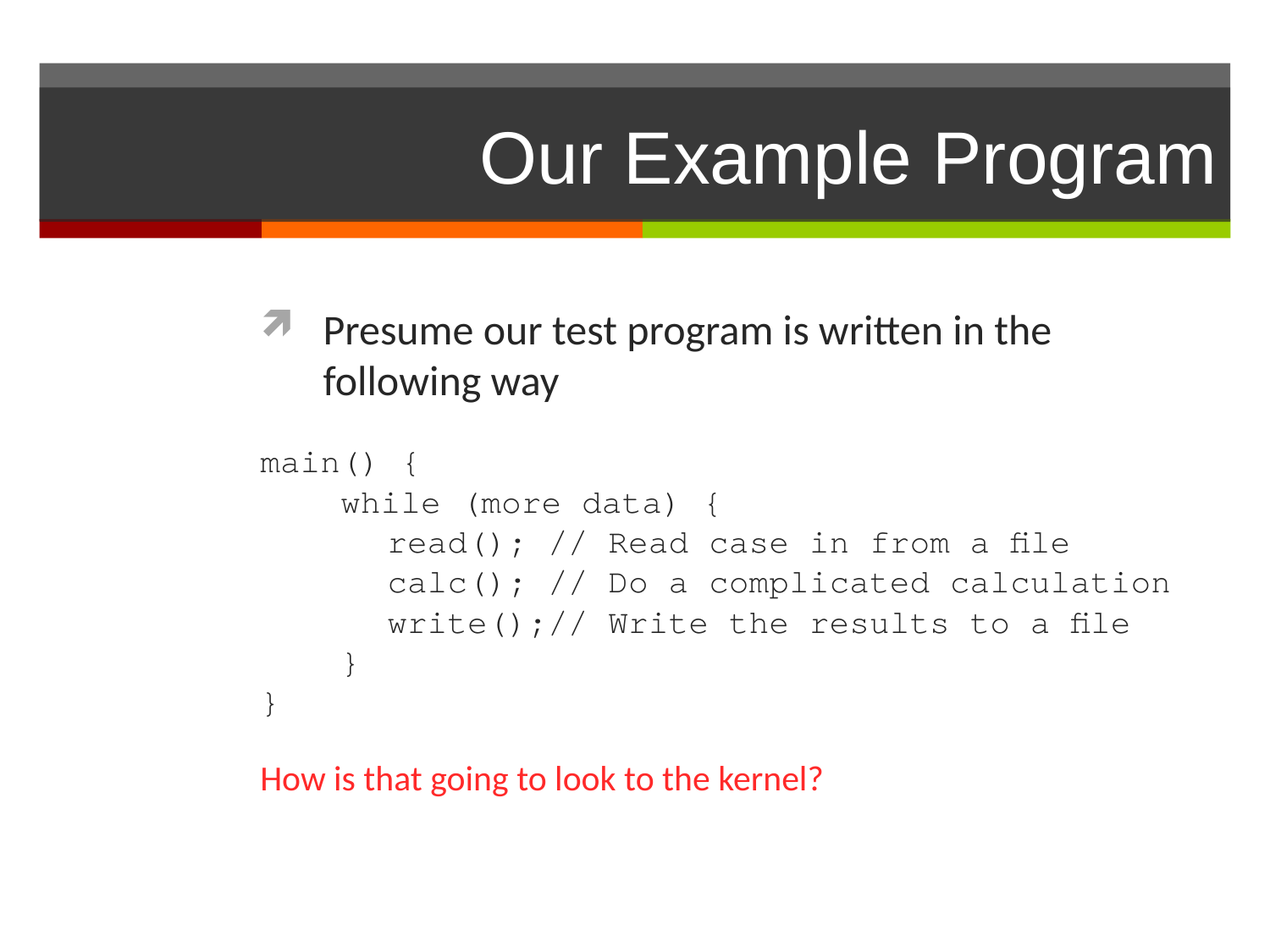

# Our Example Program
Presume our test program is written in the following way
main() {
    while (more data) {
	read(); // Read case in from a file
	calc(); // Do a complicated calculation
	write();// Write the results to a file
    }
}
How is that going to look to the kernel?